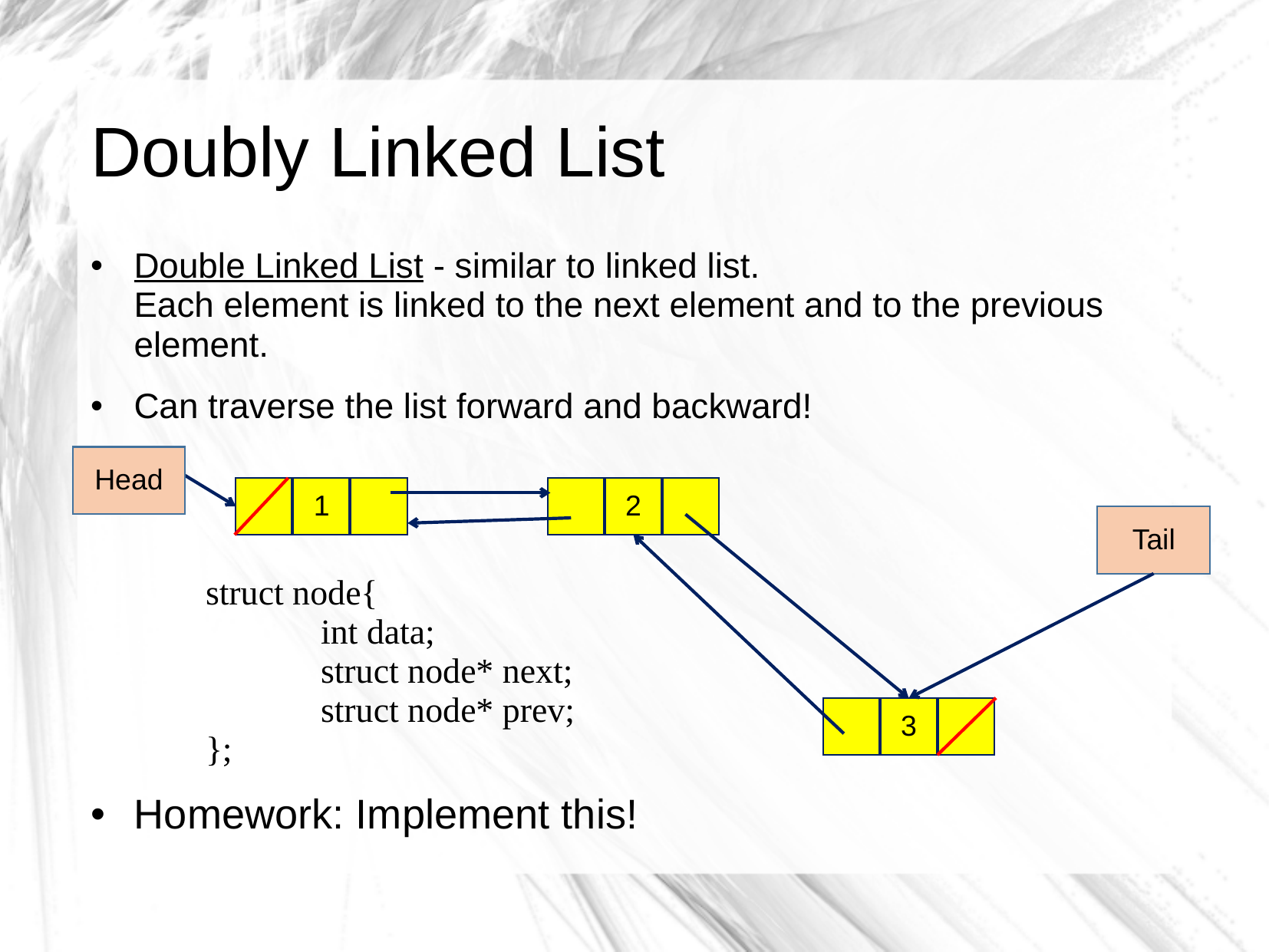

# Doubly Linked List
Double Linked List - similar to linked list.
Each element is linked to the next element and to the previous element.
Can traverse the list forward and backward!

	struct node{
		int data;
		struct node* next;
		struct node* prev;
	};
Homework: Implement this!
Head
2
1
Tail
3